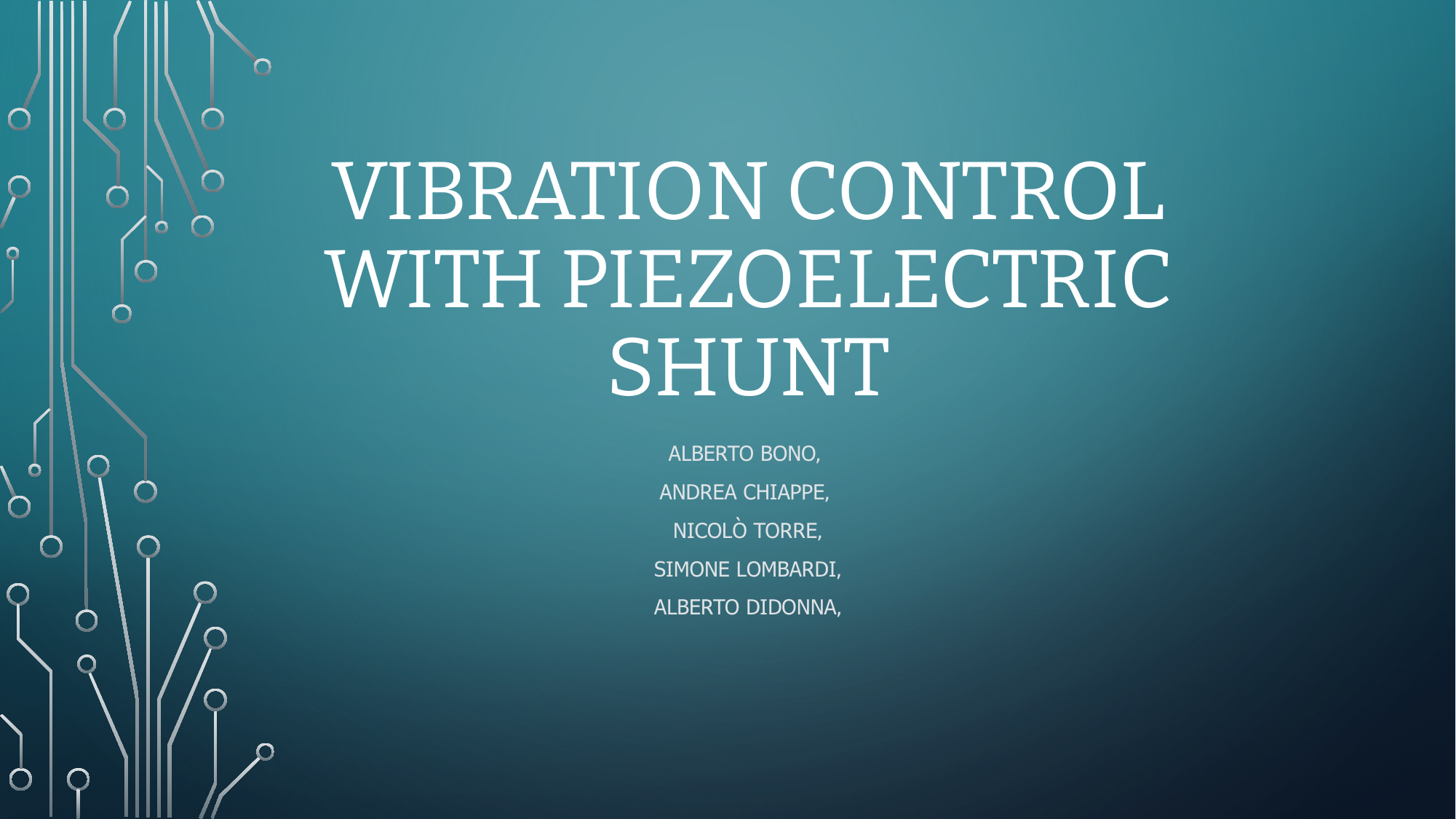

# Vibration control with piezoelectric shunt
Alberto bono,
Andrea chiappe,
Nicolò torre,
Simone lombardi,
Alberto didonna,